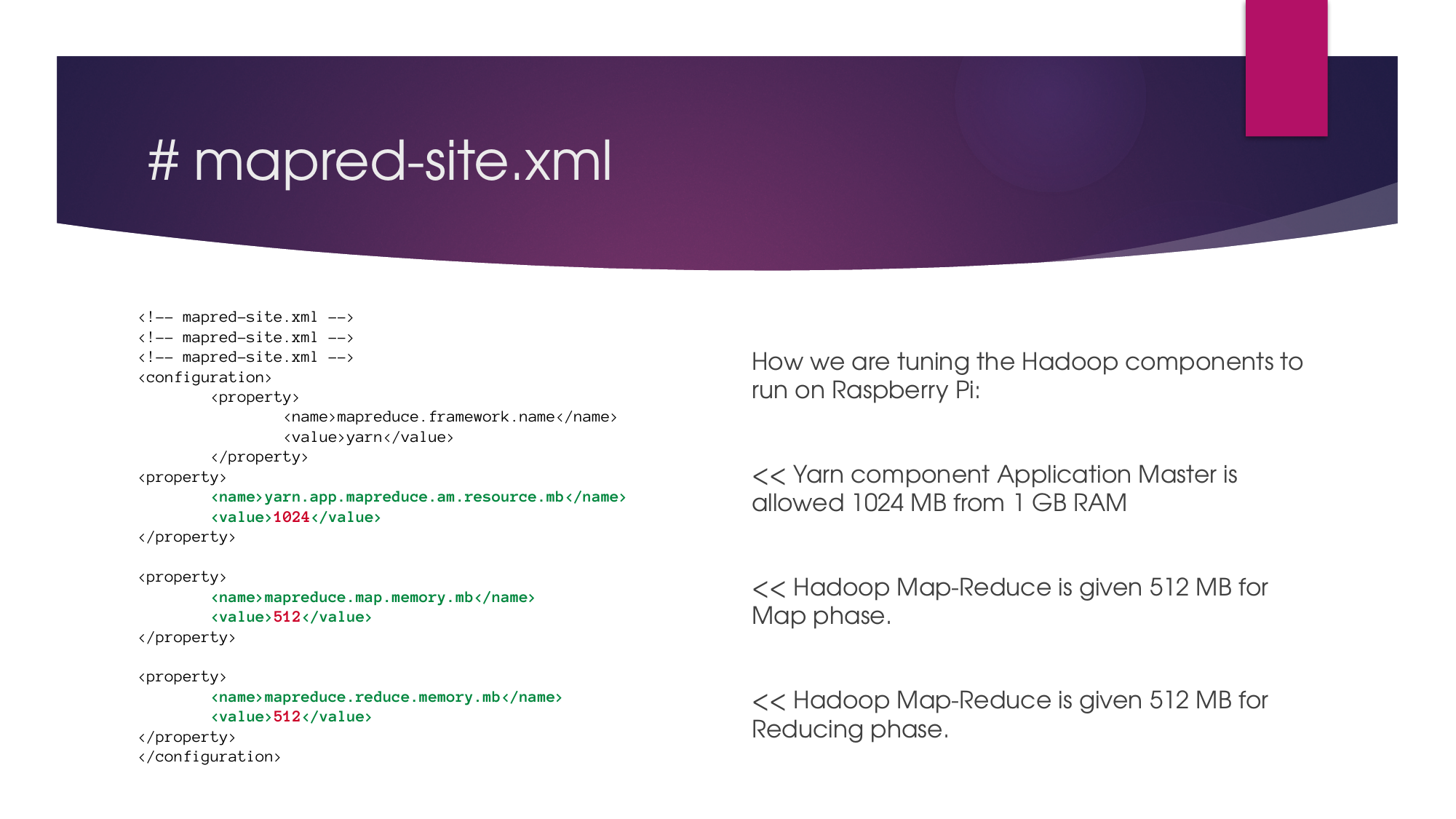

# # mapred-site.xml
<!-- mapred-site.xml -->
<!-- mapred-site.xml -->
<!-- mapred-site.xml -->
<configuration>
        <property>
                <name>mapreduce.framework.name</name>
                <value>yarn</value>
        </property>
<property>
        <name>yarn.app.mapreduce.am.resource.mb</name>
        <value>1024</value>
</property>

<property>
        <name>mapreduce.map.memory.mb</name>
        <value>512</value>
</property>

<property>
        <name>mapreduce.reduce.memory.mb</name>
        <value>512</value>
</property>
</configuration>

How we are tuning the Hadoop components to run on Raspberry Pi:

<< Yarn component Application Master is allowed 1024 MB from 1 GB RAM

<< Hadoop Map-Reduce is given 512 MB for Map phase.

<< Hadoop Map-Reduce is given 512 MB for Reducing phase.